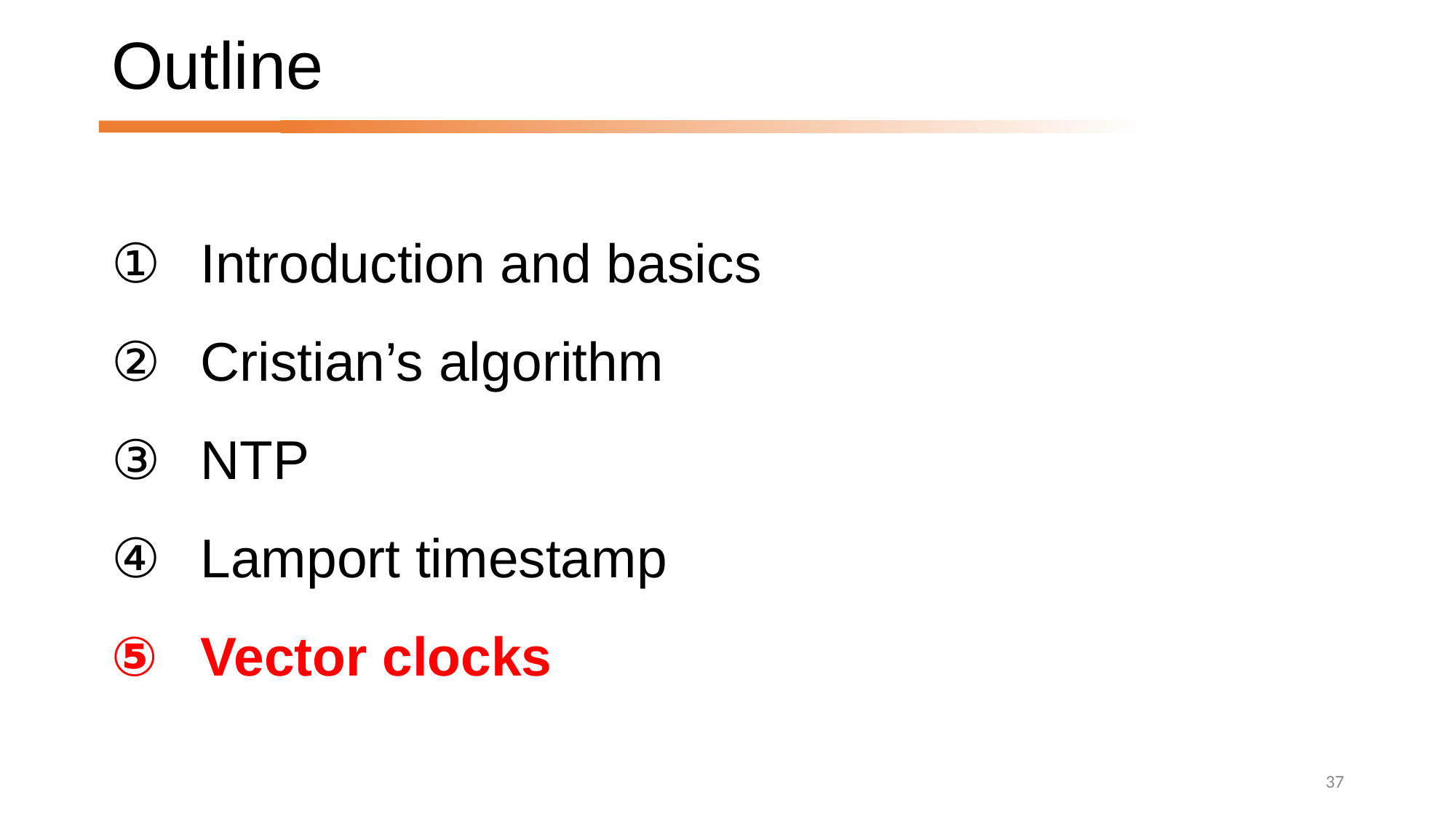

# Outline
Introduction and basics
Cristian’s algorithm
NTP
Lamport timestamp
Vector clocks
37